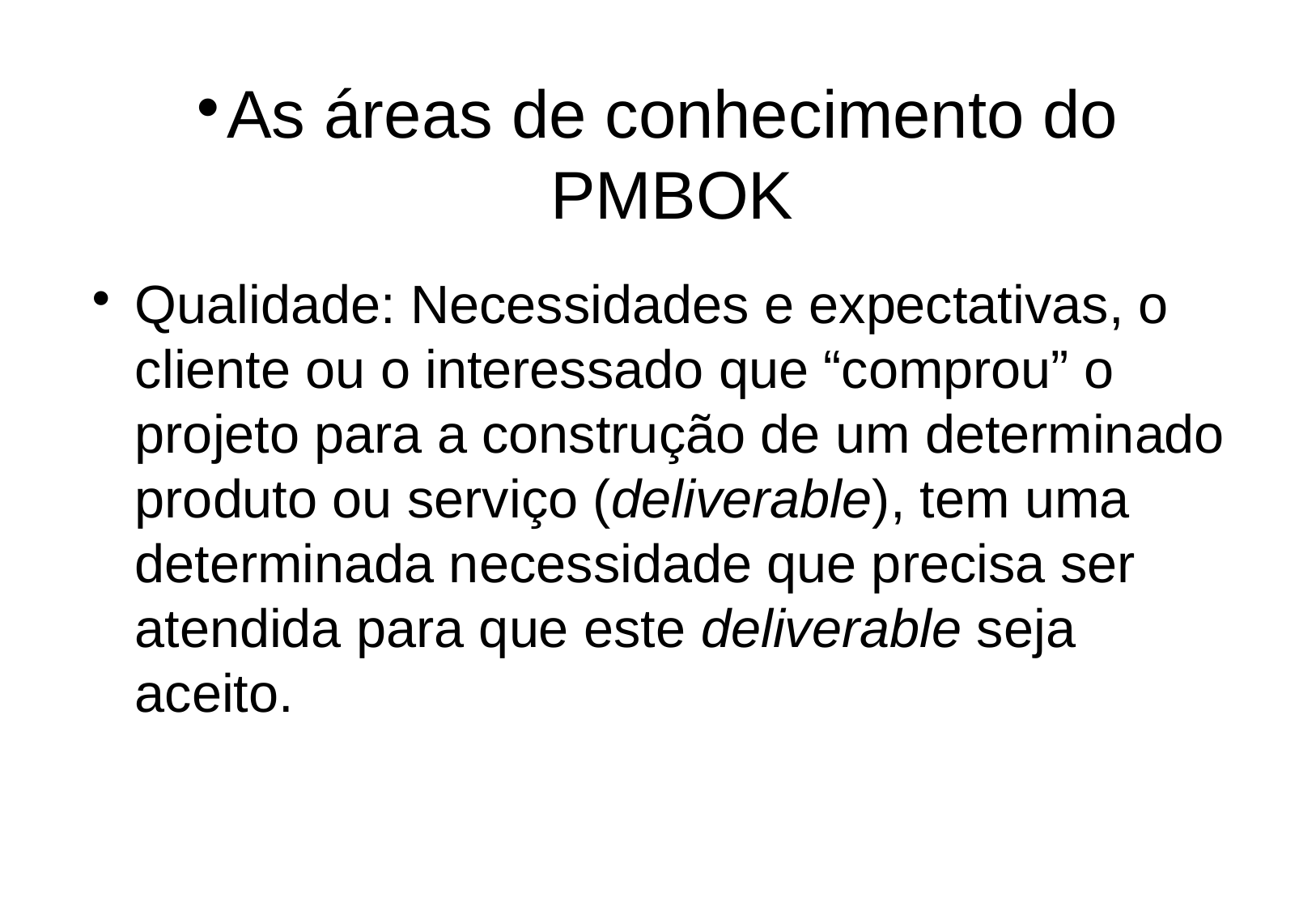

As áreas de conhecimento do PMBOK
Qualidade: Necessidades e expectativas, o cliente ou o interessado que “comprou” o projeto para a construção de um determinado produto ou serviço (deliverable), tem uma determinada necessidade que precisa ser atendida para que este deliverable seja aceito.